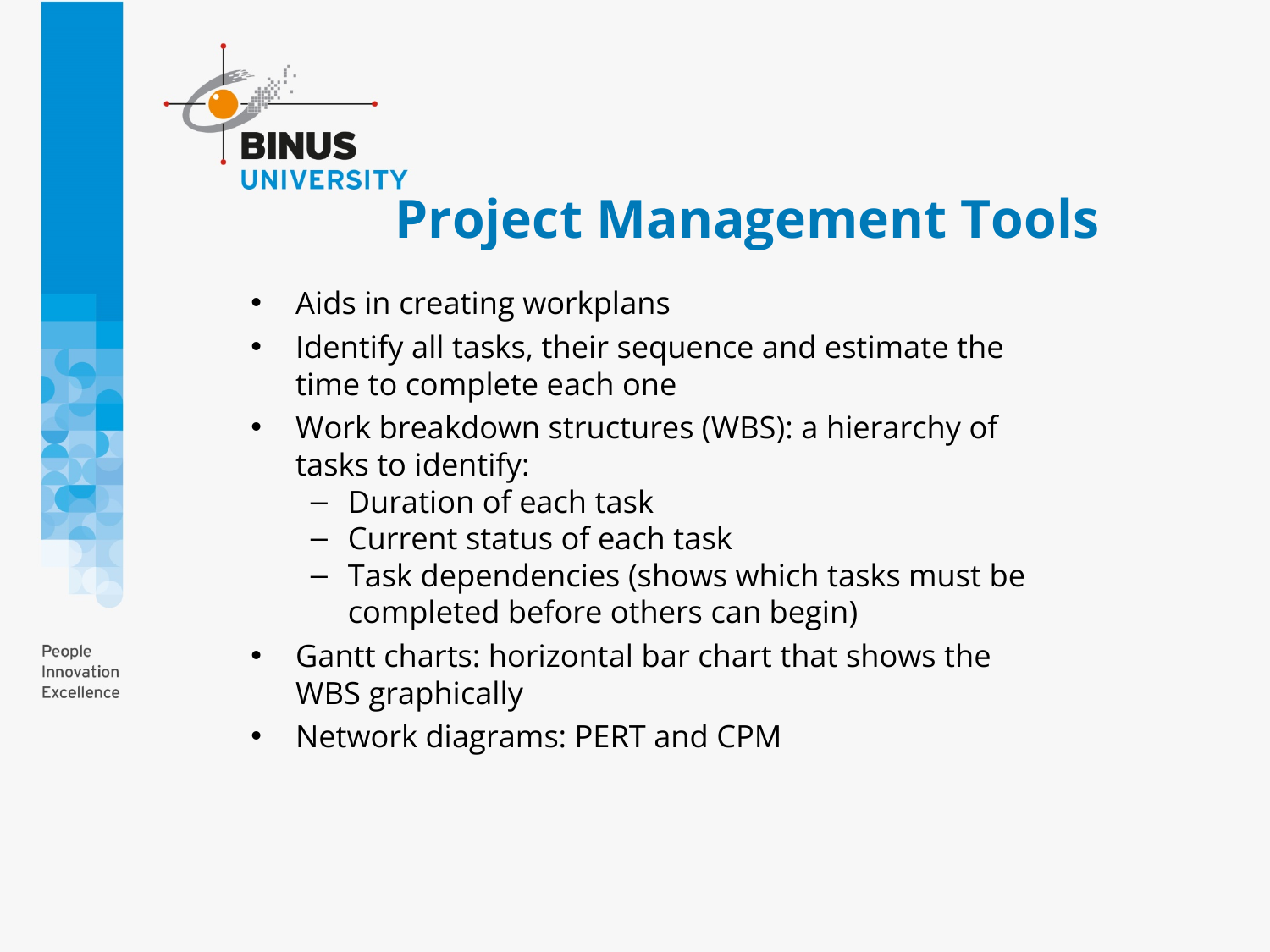

# Project Management Tools
Aids in creating workplans
Identify all tasks, their sequence and estimate the time to complete each one
Work breakdown structures (WBS): a hierarchy of tasks to identify:
Duration of each task
Current status of each task
Task dependencies (shows which tasks must be completed before others can begin)
Gantt charts: horizontal bar chart that shows the WBS graphically
Network diagrams: PERT and CPM